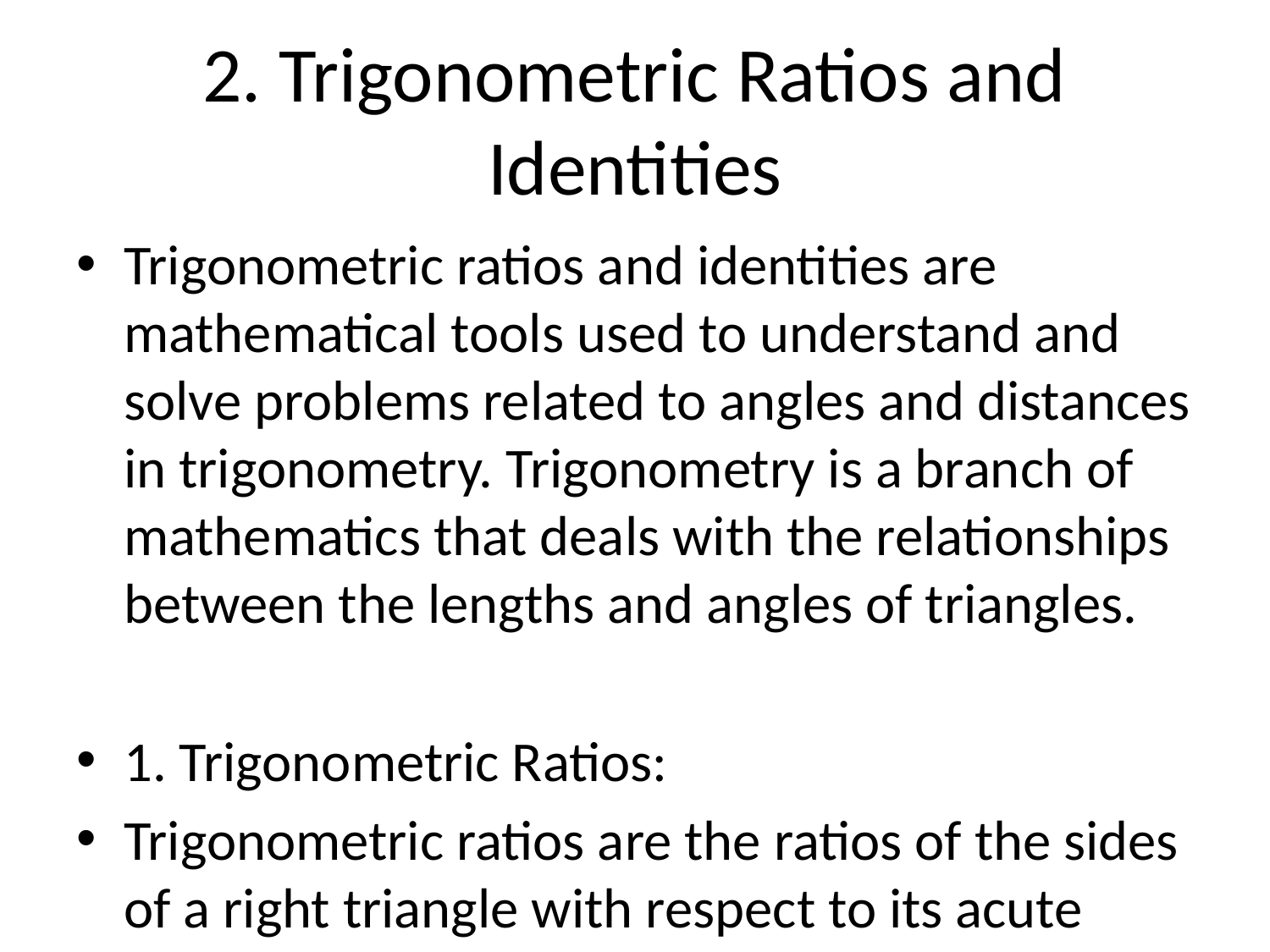

# 2. Trigonometric Ratios and Identities
Trigonometric ratios and identities are mathematical tools used to understand and solve problems related to angles and distances in trigonometry. Trigonometry is a branch of mathematics that deals with the relationships between the lengths and angles of triangles.

1. Trigonometric Ratios:
Trigonometric ratios are the ratios of the sides of a right triangle with respect to its acute angles. The main trigonometric ratios are sine (sin), cosine (cos), and tangent (tan).

- Sine (sin) ratio: The sine of an angle is defined as the ratio of the length of the side opposite the angle to the hypotenuse of the triangle. It is represented as sin(A) = (opposite side) / (hypotenuse).

- Cosine (cos) ratio: The cosine of an angle is defined as the ratio of the length of the adjacent side to the hypotenuse of the triangle. It is represented as cos(A) = (adjacent side) / (hypotenuse).

- Tangent (tan) ratio: The tangent of an angle is defined as the ratio of the length of the side opposite the angle to the length of the adjacent side. It is represented as tan(A) = (opposite side) / (adjacent side).

These trigonometric ratios are used to find missing side lengths or angles in right triangles, as well as in various real-life applications such as navigation, engineering, and physics.

2. Trigonometric Identities:
Trigonometric identities are equations involving trigonometric functions that are true for all values of the variables within their domains. They are derived from the definitions of the trigonometric functions and the relationships between the sides in a right triangle.

Some commonly used trigonometric identities include:

- Pythagorean identities:
   - sin²(A) + cos²(A) = 1
   - tan²(A) + 1 = sec²(A)
   - 1 + cot²(A) = csc²(A)

- Reciprocal identities:
   - csc(A) = 1 / sin(A)
   - sec(A) = 1 / cos(A)
   - cot(A) = 1 / tan(A)

- Quotient identities:
   - tan(A) = sin(A) / cos(A)
   - cot(A) = cos(A) / sin(A)

- Even-odd identities:
   - sin(-A) = -sin(A)
   - cos(-A) = cos(A)
   - tan(-A) = -tan(A)

Trigonometric identities are used to simplify expressions, manipulate equations, and establish relationships between trigonometric functions. They are essential in solving trigonometric equations and proving mathematical theorems.

Overall, trigonometric ratios and identities are fundamental tools in trigonometry that enable us to understand and solve various problems involving angles, triangles, and periodic functions.